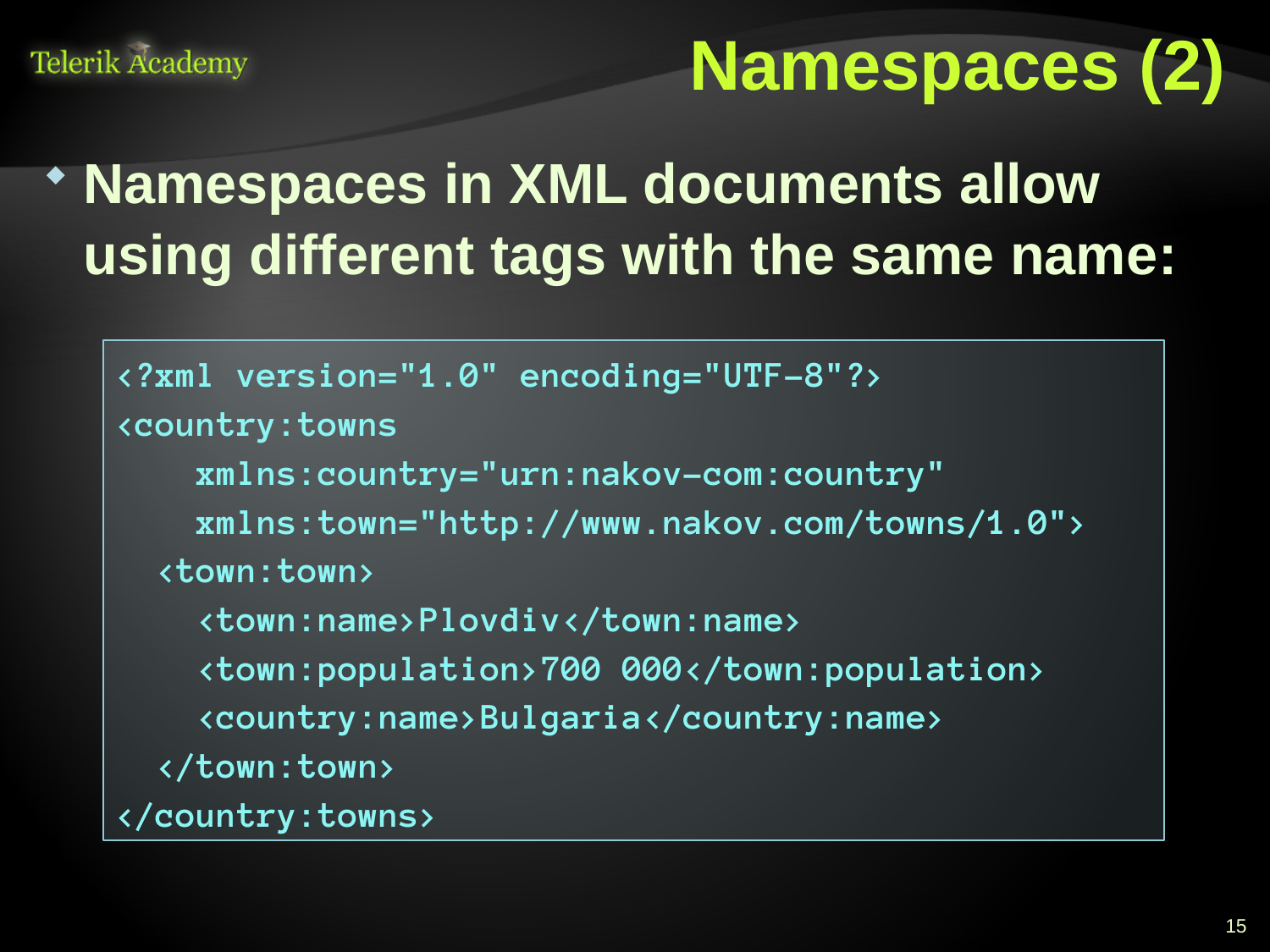

# Namespaces (2)
Namespaces in XML documents allow using different tags with the same name:
<?xml version="1.0" encoding="UTF-8"?>
<country:towns
    xmlns:country="urn:nakov-com:country"
    xmlns:town="http://www.nakov.com/towns/1.0">
  <town:town>
    <town:name>Plovdiv</town:name>
    <town:population>700 000</town:population>
    <country:name>Bulgaria</country:name>
  </town:town>
</country:towns>
15